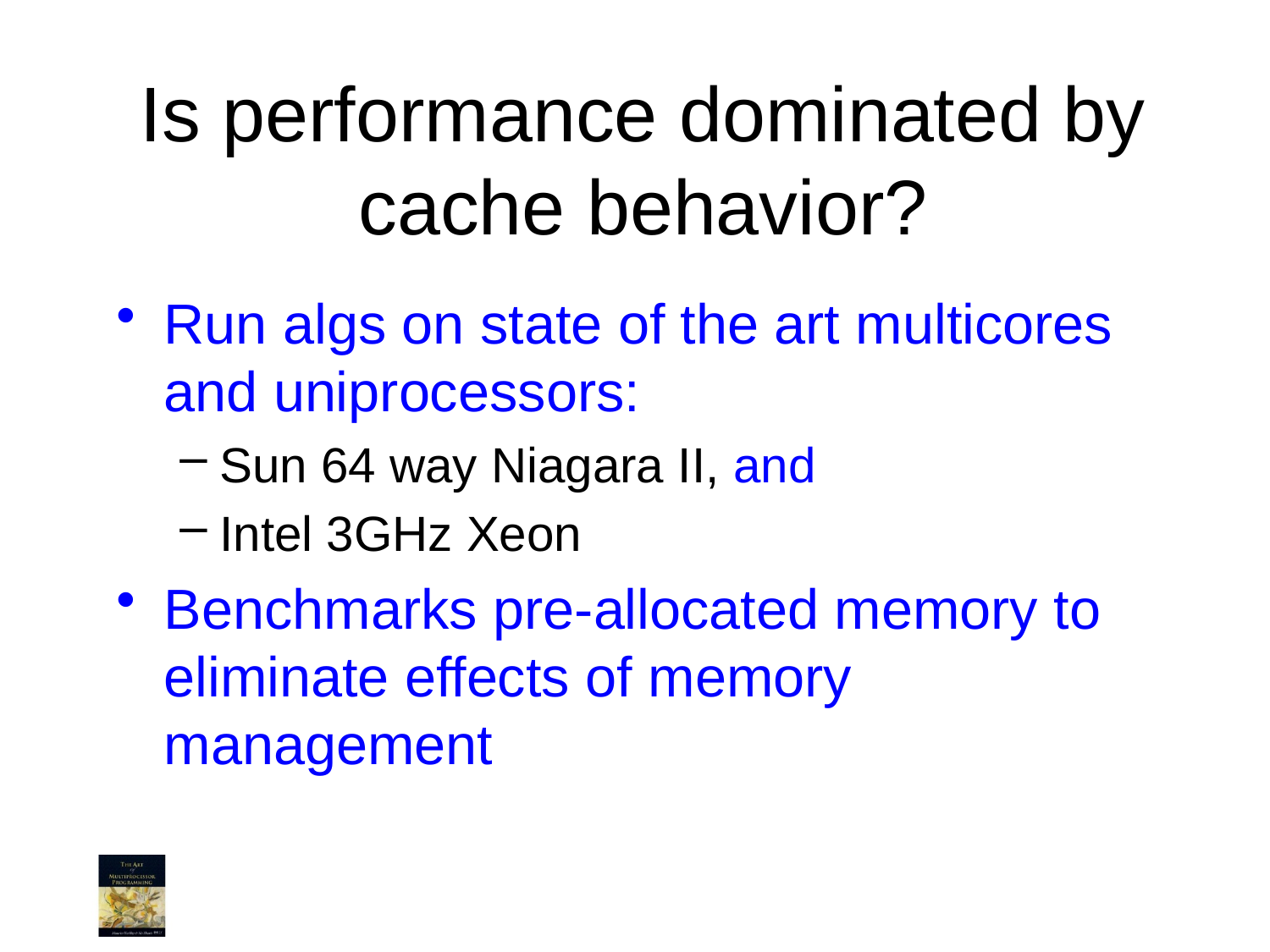

# Is performance dominated by cache behavior?
Run algs on state of the art multicores and uniprocessors:
Sun 64 way Niagara II, and
Intel 3GHz Xeon
Benchmarks pre-allocated memory to eliminate effects of memory management